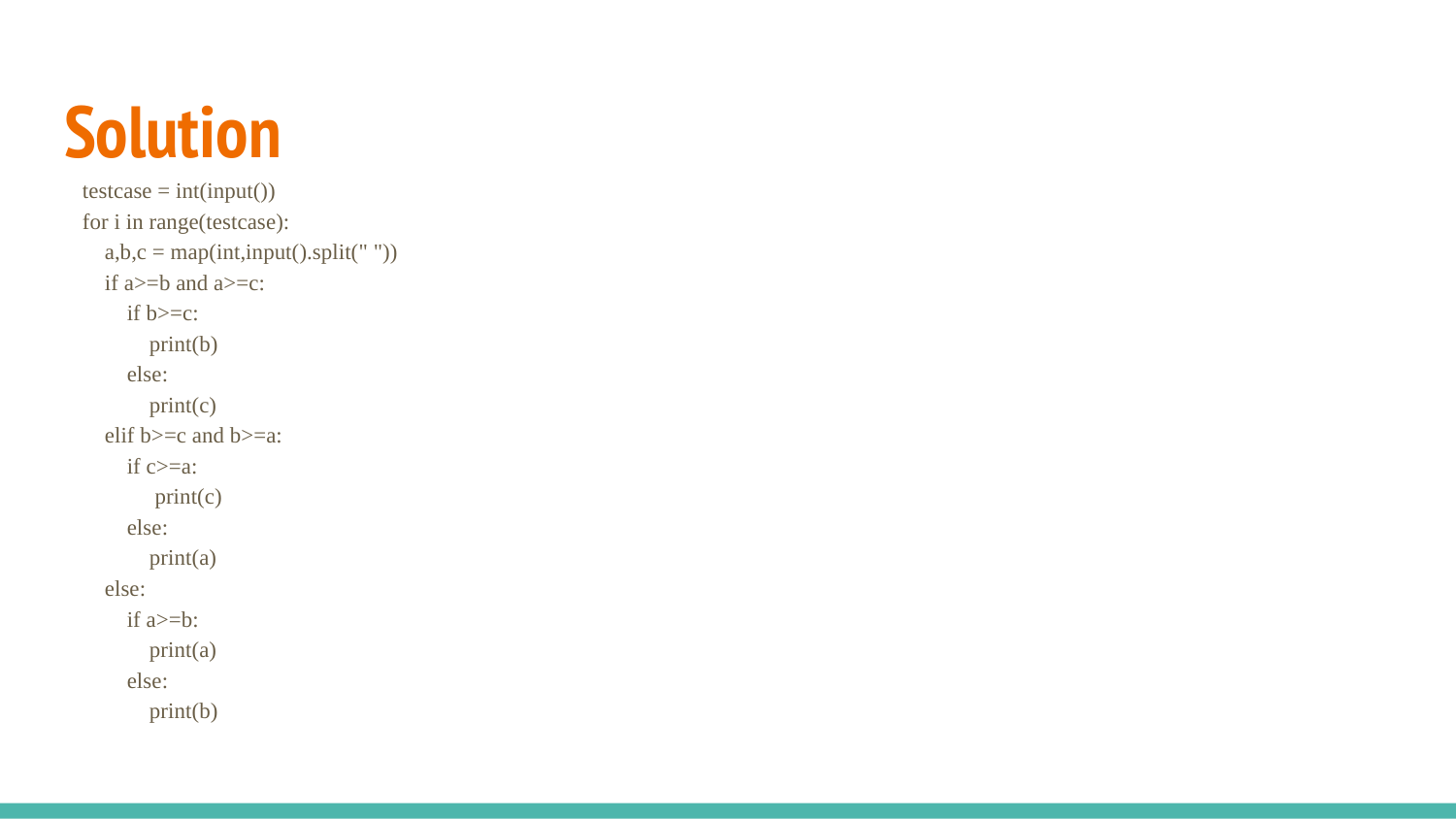

# Solution
testcase = int(input())
for i in range(testcase):
    a,b,c = map(int,input().split(" "))
    if a>=b and a>=c:
        if b>=c:
            print(b)
        else:
            print(c)
    elif b>=c and b>=a:
        if c>=a:
             print(c)
        else:
            print(a)
    else:
        if a>=b:
            print(a)
        else:
            print(b)